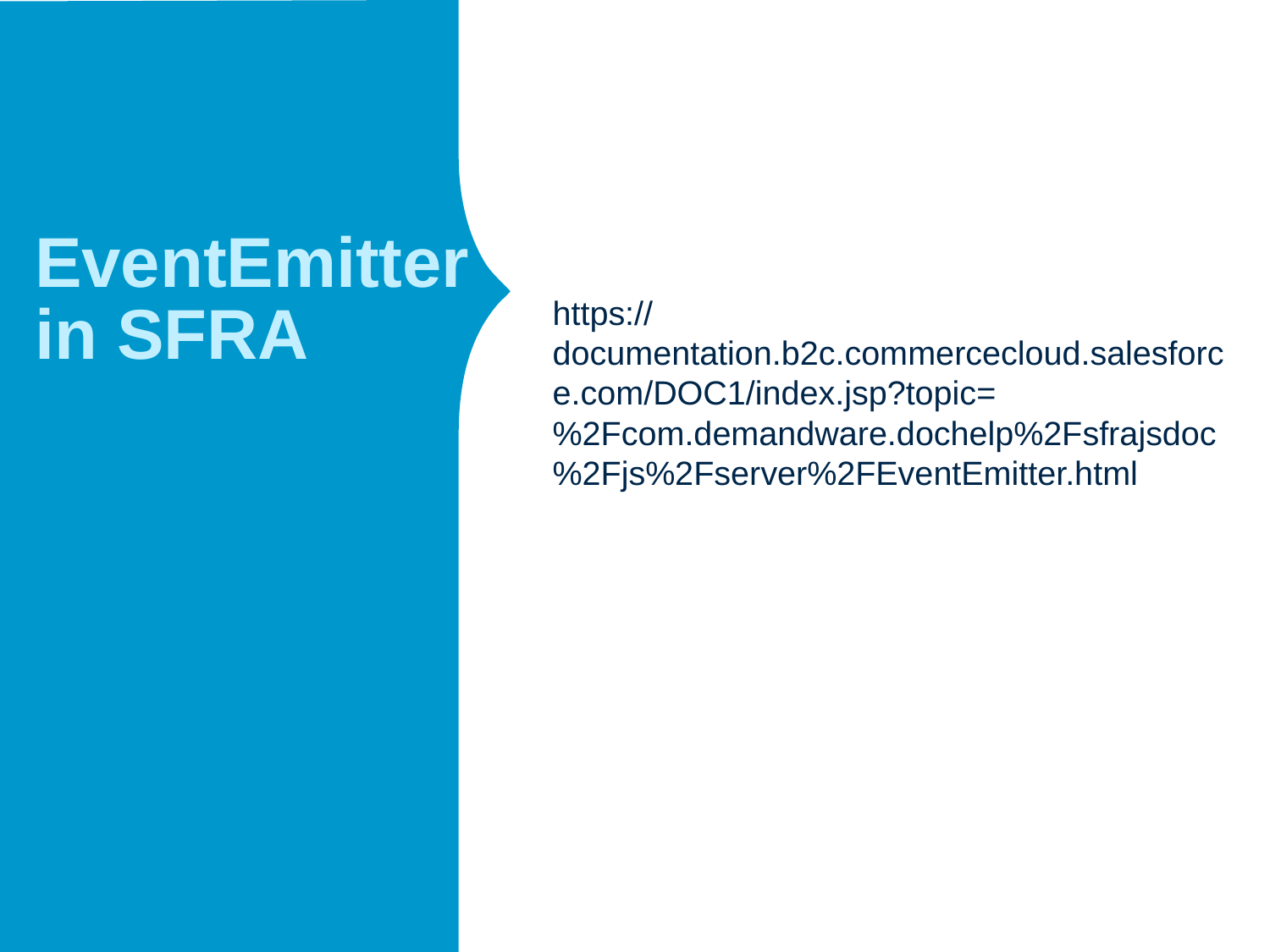

# EventEmitter in SFRA
https://documentation.b2c.commercecloud.salesforce.com/DOC1/index.jsp?topic=%2Fcom.demandware.dochelp%2Fsfrajsdoc%2Fjs%2Fserver%2FEventEmitter.html
This Photo by Unknown Author is licensed under CC BY-SA